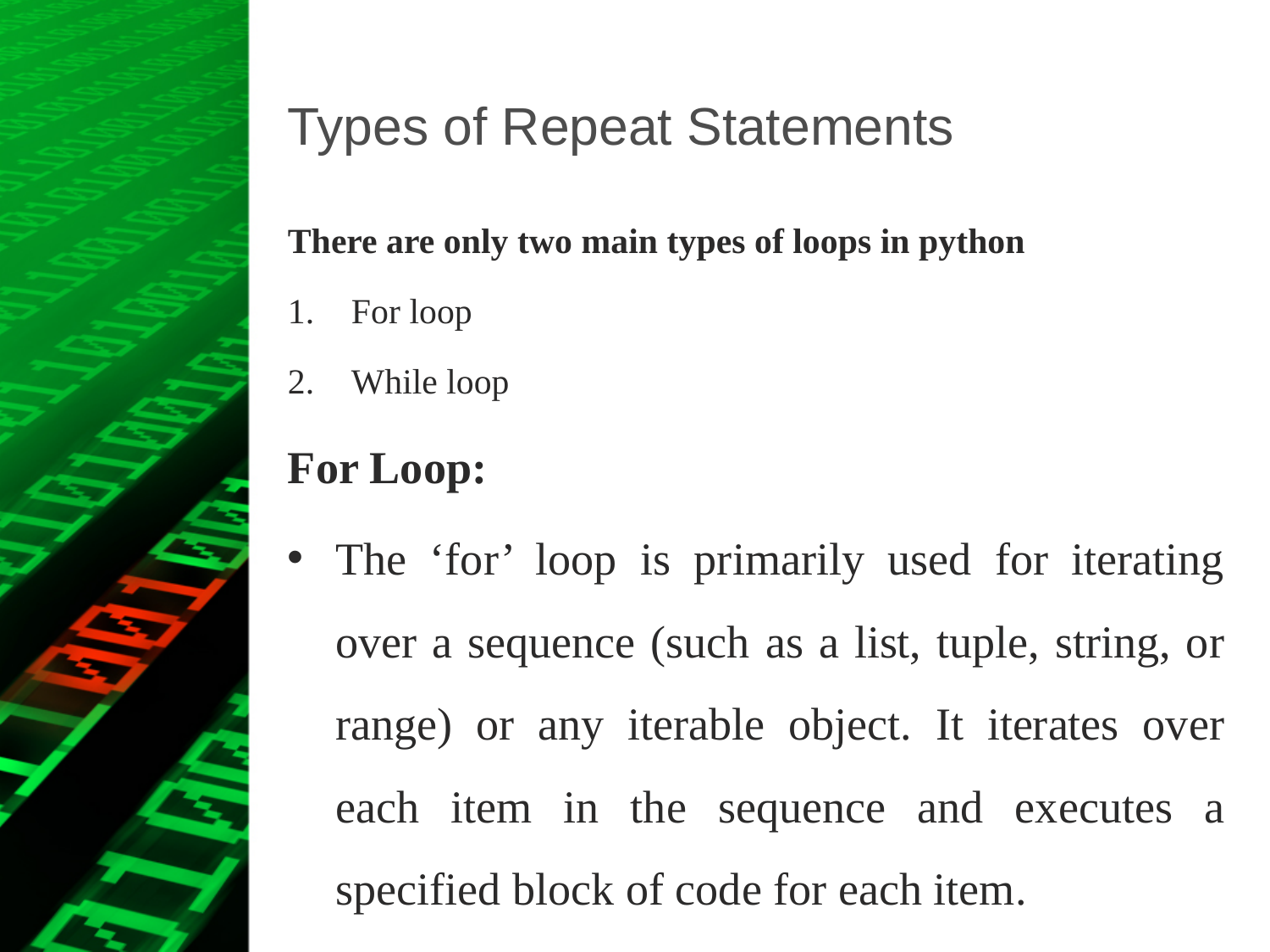

# Types of Repeat Statements
There are only two main types of loops in python
For loop
While loop
For Loop:
The ‘for’ loop is primarily used for iterating over a sequence (such as a list, tuple, string, or range) or any iterable object. It iterates over each item in the sequence and executes a specified block of code for each item.